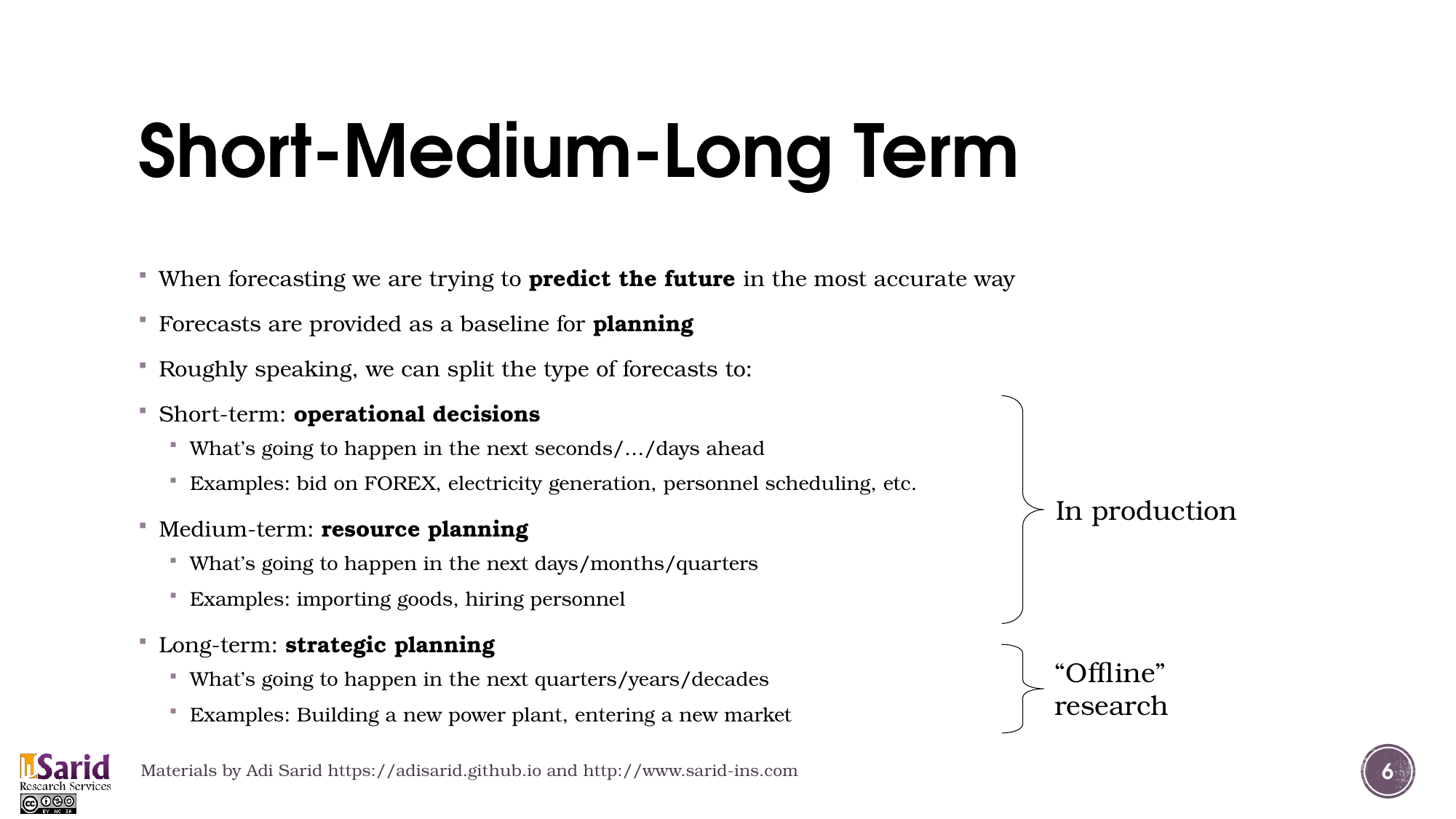

# Short-Medium-Long Term
When forecasting we are trying to predict the future in the most accurate way
Forecasts are provided as a baseline for planning
Roughly speaking, we can split the type of forecasts to:
Short-term: operational decisions
What’s going to happen in the next seconds/…/days ahead
Examples: bid on FOREX, electricity generation, personnel scheduling, etc.
Medium-term: resource planning
What’s going to happen in the next days/months/quarters
Examples: importing goods, hiring personnel
Long-term: strategic planning
What’s going to happen in the next quarters/years/decades
Examples: Building a new power plant, entering a new market

In production

“Offline” research
Materials by Adi Sarid https://adisarid.github.io and http://www.sarid-ins.com
6